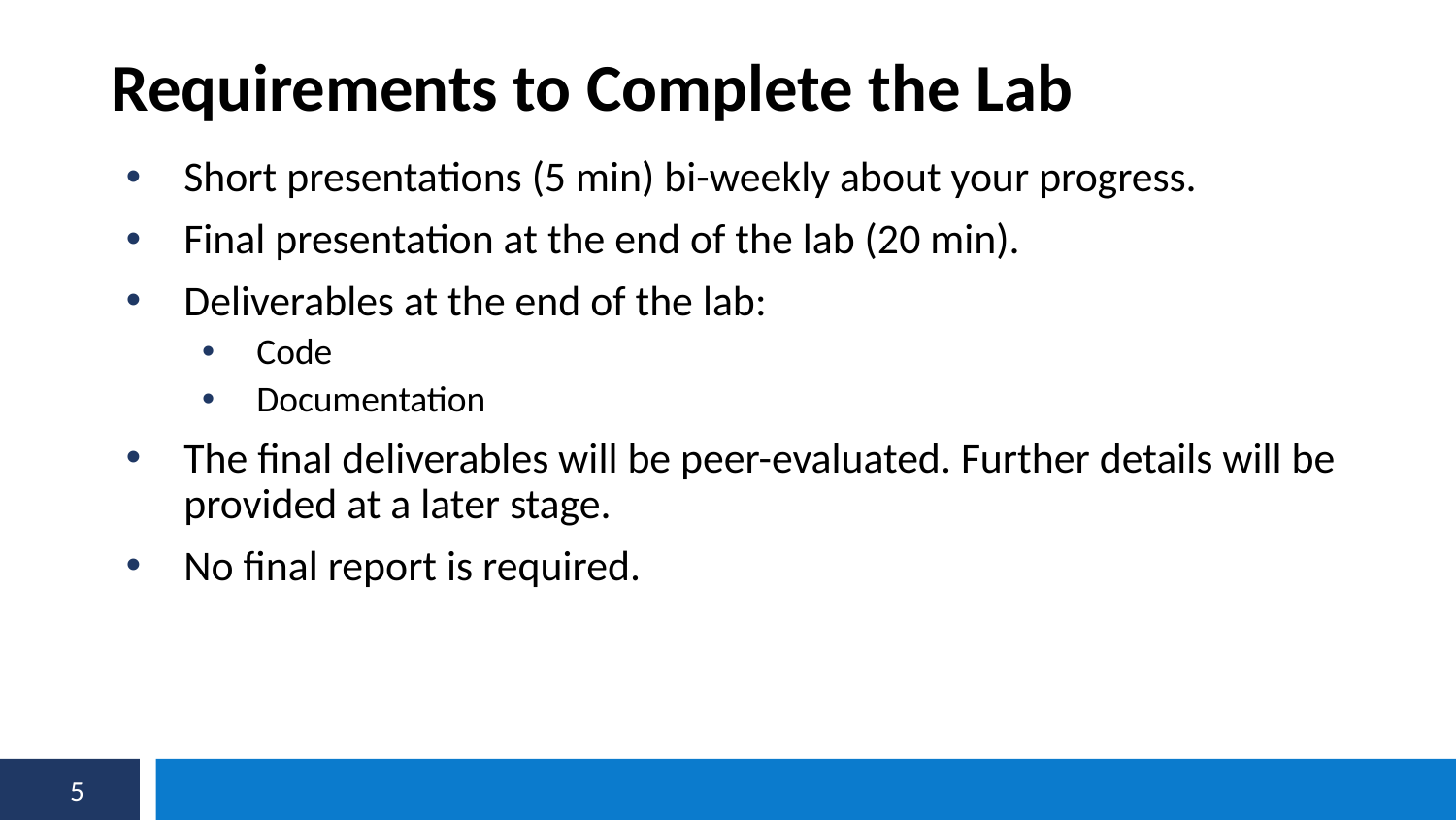

Requirements to Complete the Lab
Short presentations (5 min) bi-weekly about your progress.
Final presentation at the end of the lab (20 min).
Deliverables at the end of the lab:
Code
Documentation
The final deliverables will be peer-evaluated. Further details will be provided at a later stage.
No final report is required.